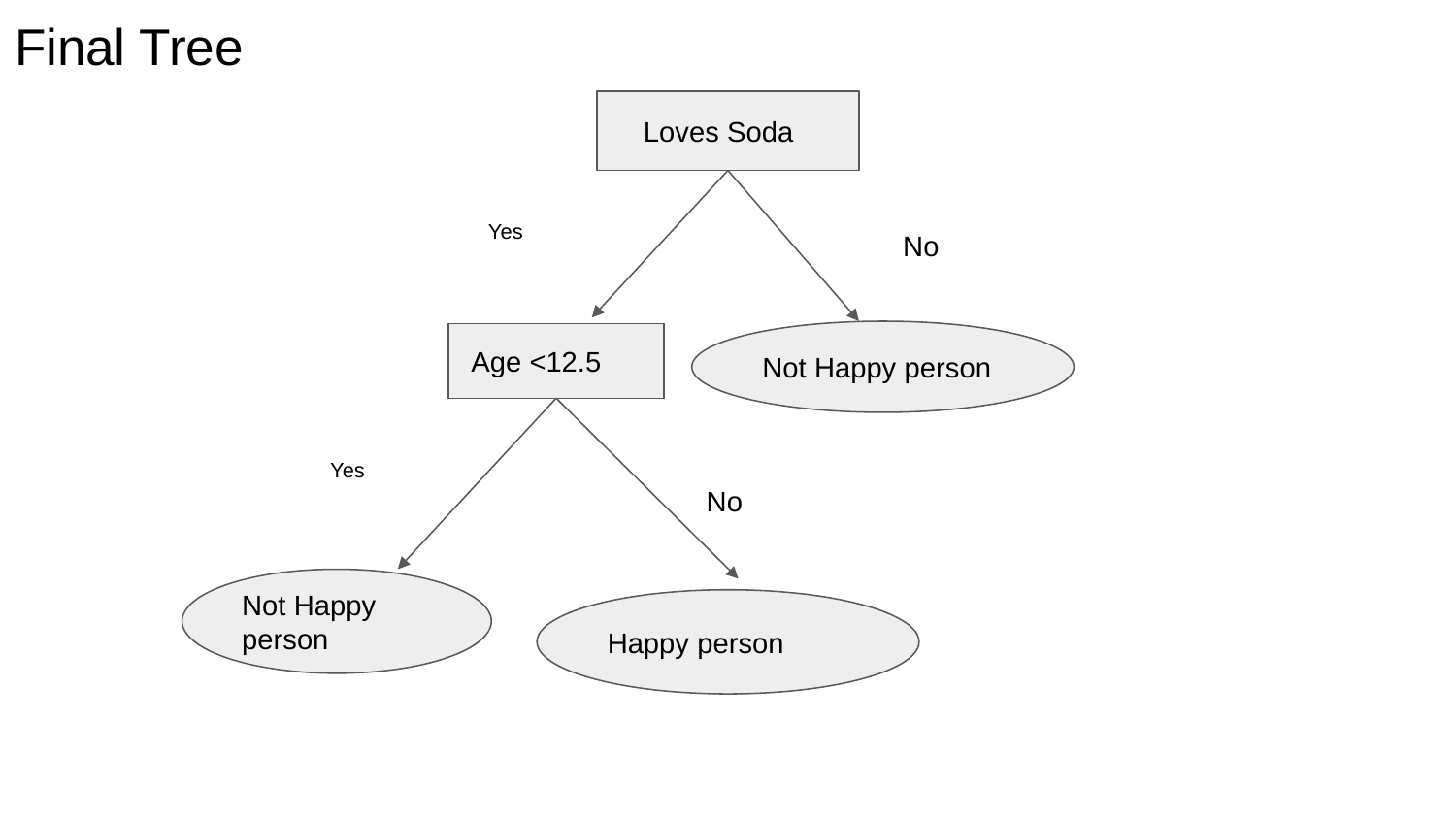

# Final Tree
    Loves Soda
Yes
No
Not Happy person
 Age <12.5
Yes
No
Not Happy person
Happy person